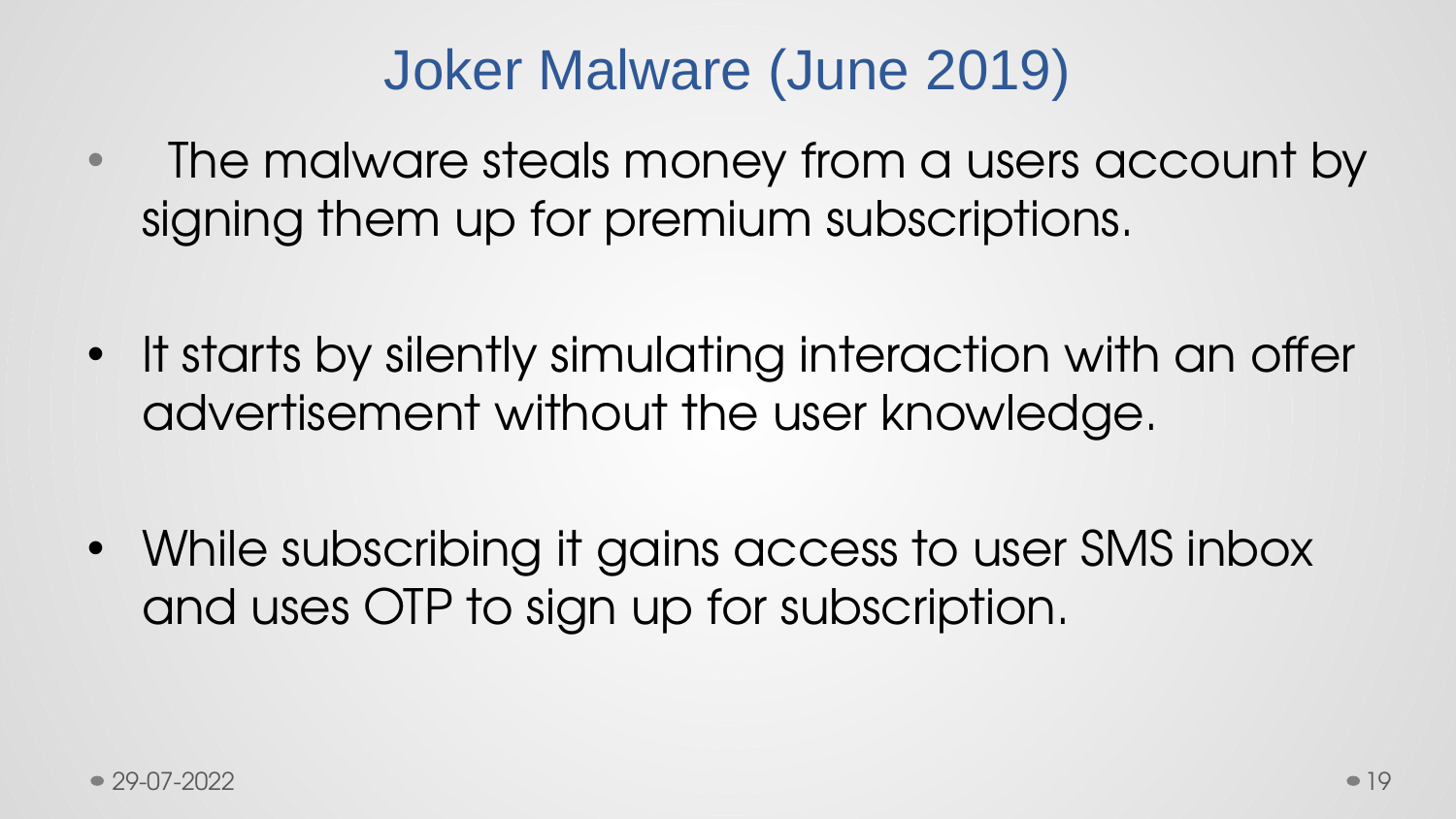

# Joker Malware (June 2019)
  The malware steals money from a users account by signing them up for premium subscriptions.

It starts by silently simulating interaction with an offer advertisement without the user knowledge.

While subscribing it gains access to user SMS inbox and uses OTP to sign up for subscription.

29-07-2022
19